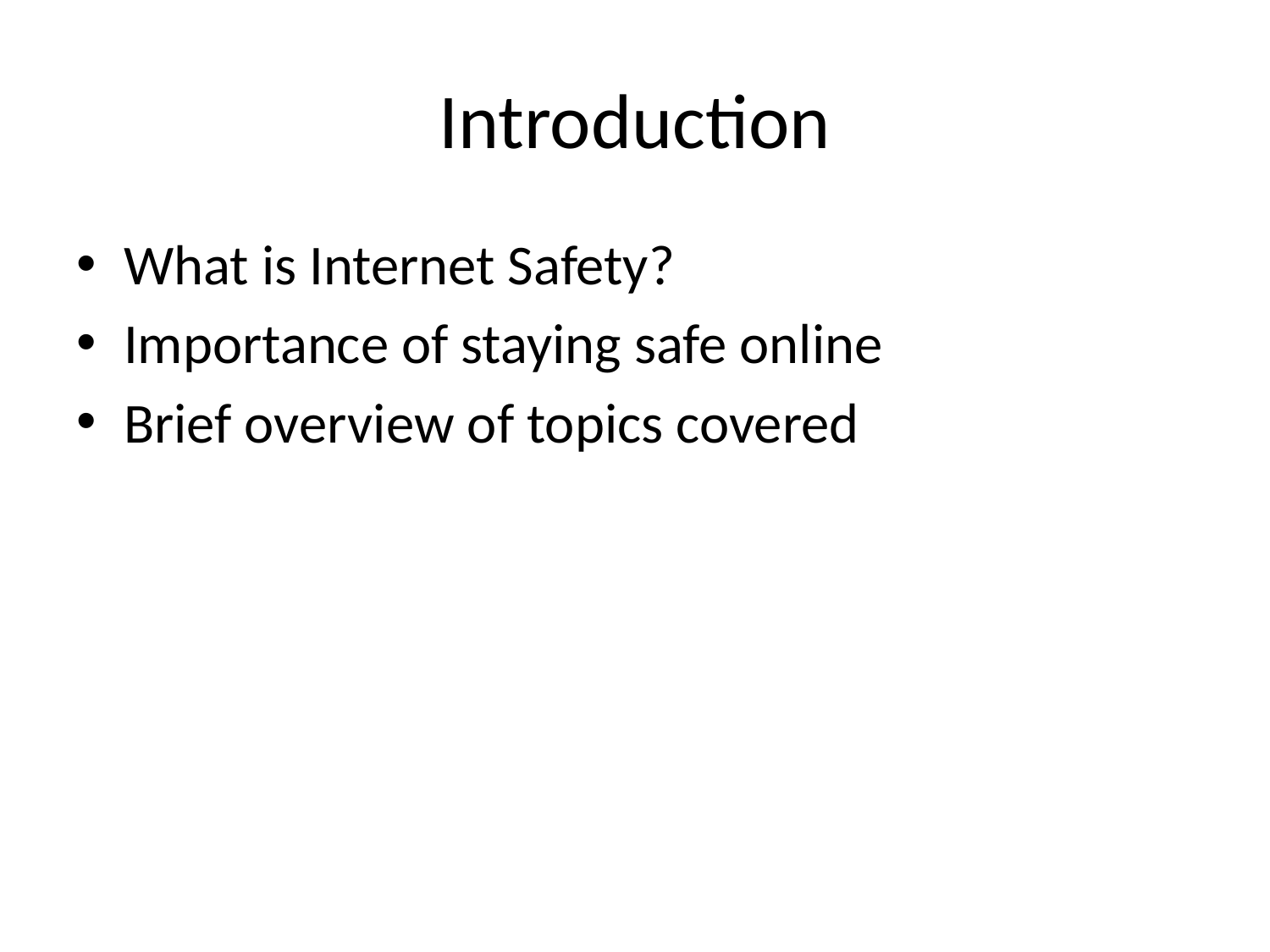

# Introduction
What is Internet Safety?
Importance of staying safe online
Brief overview of topics covered